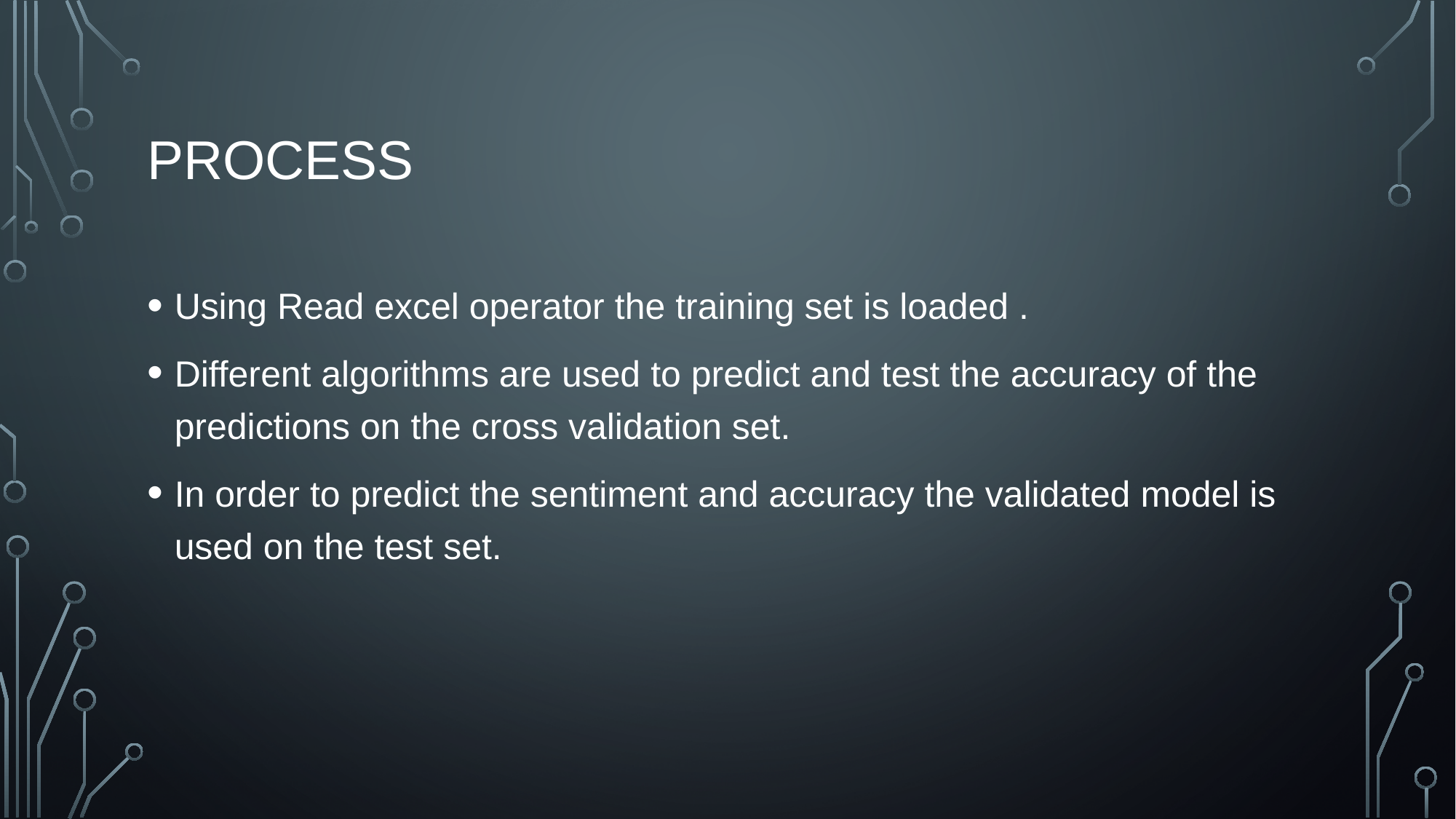

# process
Using Read excel operator the training set is loaded .
Different algorithms are used to predict and test the accuracy of the predictions on the cross validation set.
In order to predict the sentiment and accuracy the validated model is used on the test set.